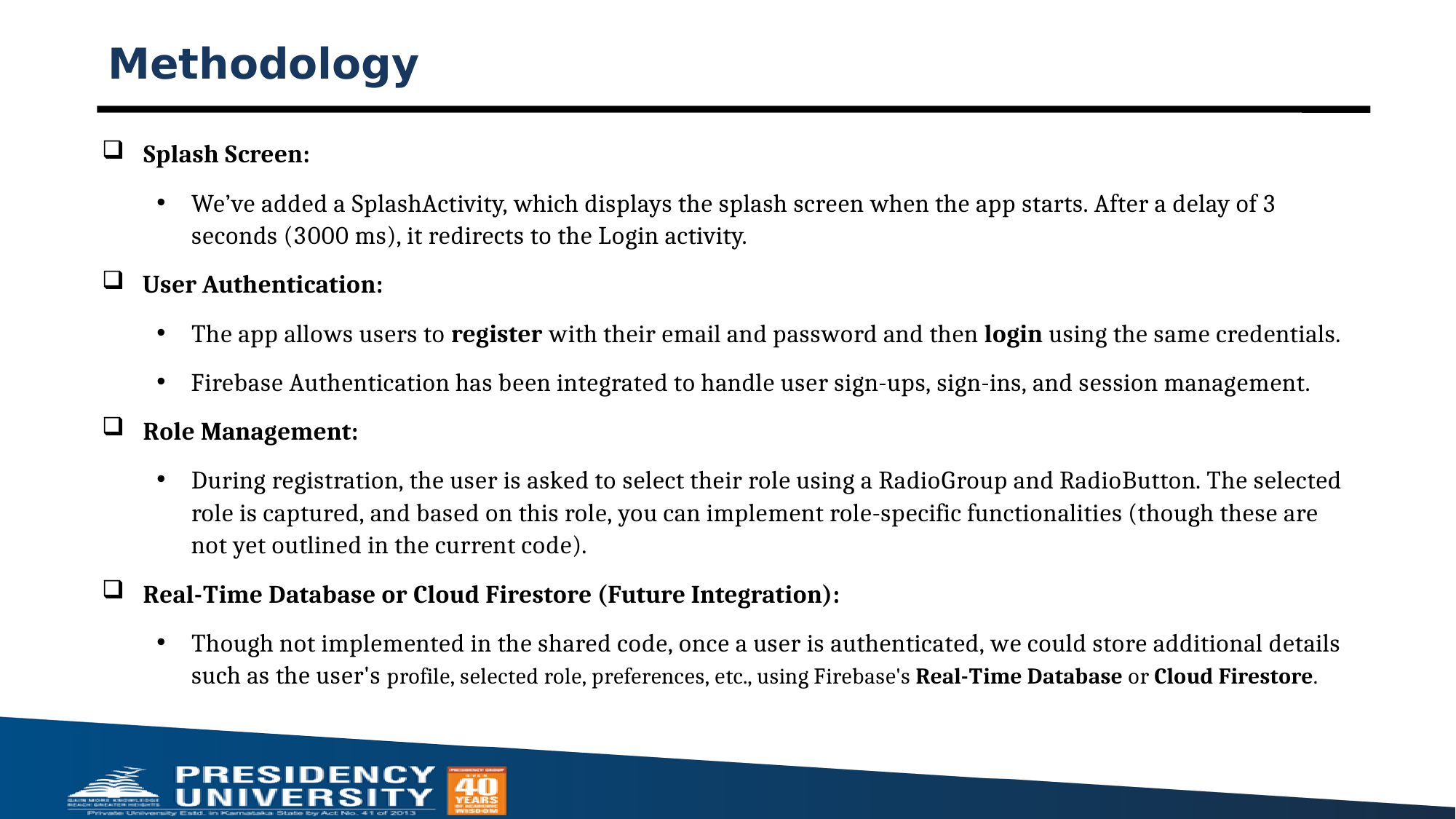

# Methodology
Splash Screen:
We’ve added a SplashActivity, which displays the splash screen when the app starts. After a delay of 3 seconds (3000 ms), it redirects to the Login activity.
User Authentication:
The app allows users to register with their email and password and then login using the same credentials.
Firebase Authentication has been integrated to handle user sign-ups, sign-ins, and session management.
Role Management:
During registration, the user is asked to select their role using a RadioGroup and RadioButton. The selected role is captured, and based on this role, you can implement role-specific functionalities (though these are not yet outlined in the current code).
Real-Time Database or Cloud Firestore (Future Integration):
Though not implemented in the shared code, once a user is authenticated, we could store additional details such as the user's profile, selected role, preferences, etc., using Firebase's Real-Time Database or Cloud Firestore.